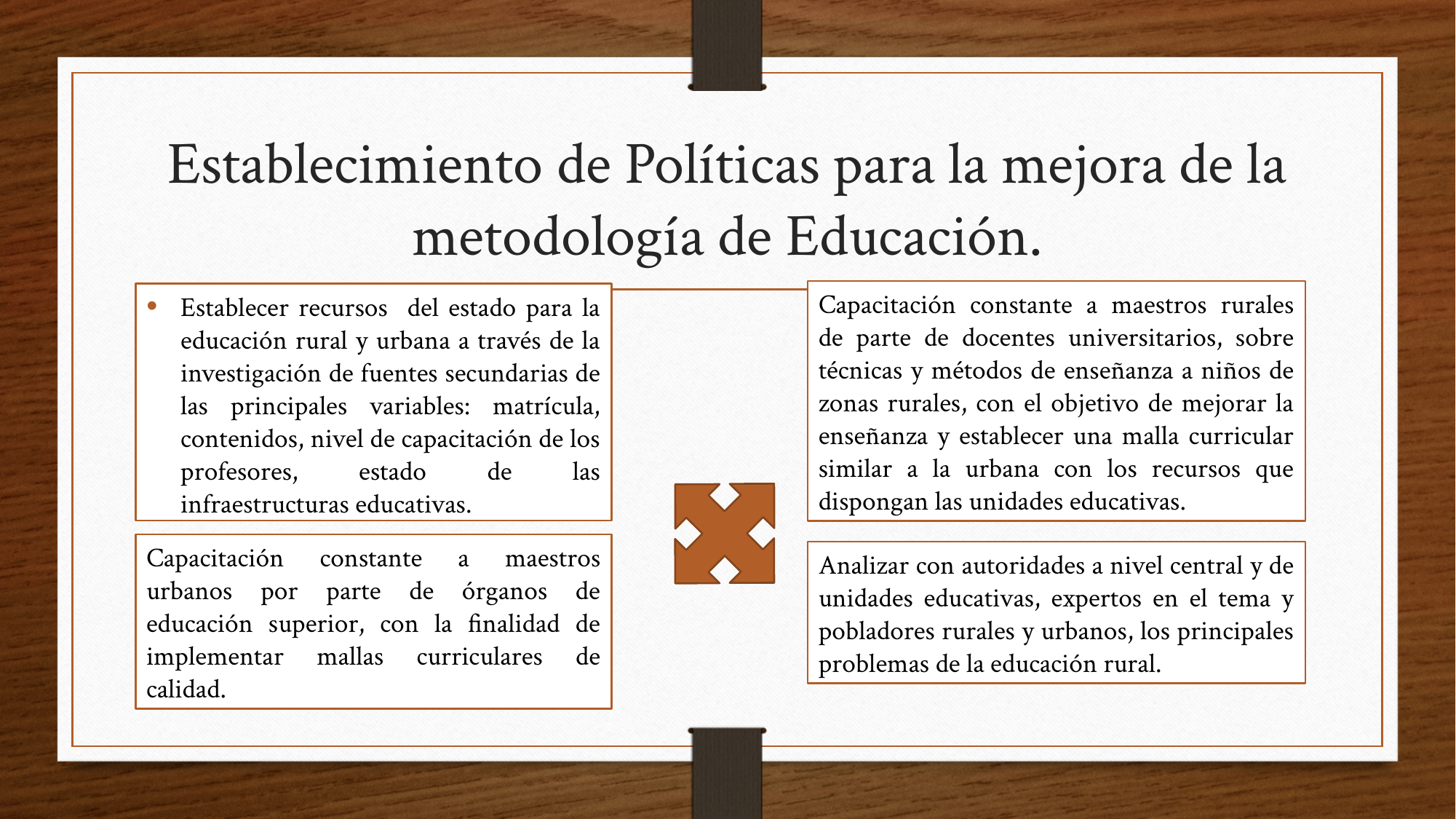

# Establecimiento de Políticas para la mejora de la metodología de Educación.
Capacitación constante a maestros rurales de parte de docentes universitarios, sobre técnicas y métodos de enseñanza a niños de zonas rurales, con el objetivo de mejorar la enseñanza y establecer una malla curricular similar a la urbana con los recursos que dispongan las unidades educativas.
Establecer recursos  del estado para la educación rural y urbana a través de la investigación de fuentes secundarias de las principales variables: matrícula, contenidos, nivel de capacitación de los profesores, estado de las infraestructuras educativas.

Capacitación constante a maestros urbanos por parte de órganos de educación superior, con la finalidad de implementar mallas curriculares de calidad.
Analizar con autoridades a nivel central y de unidades educativas, expertos en el tema y pobladores rurales y urbanos, los principales problemas de la educación rural.